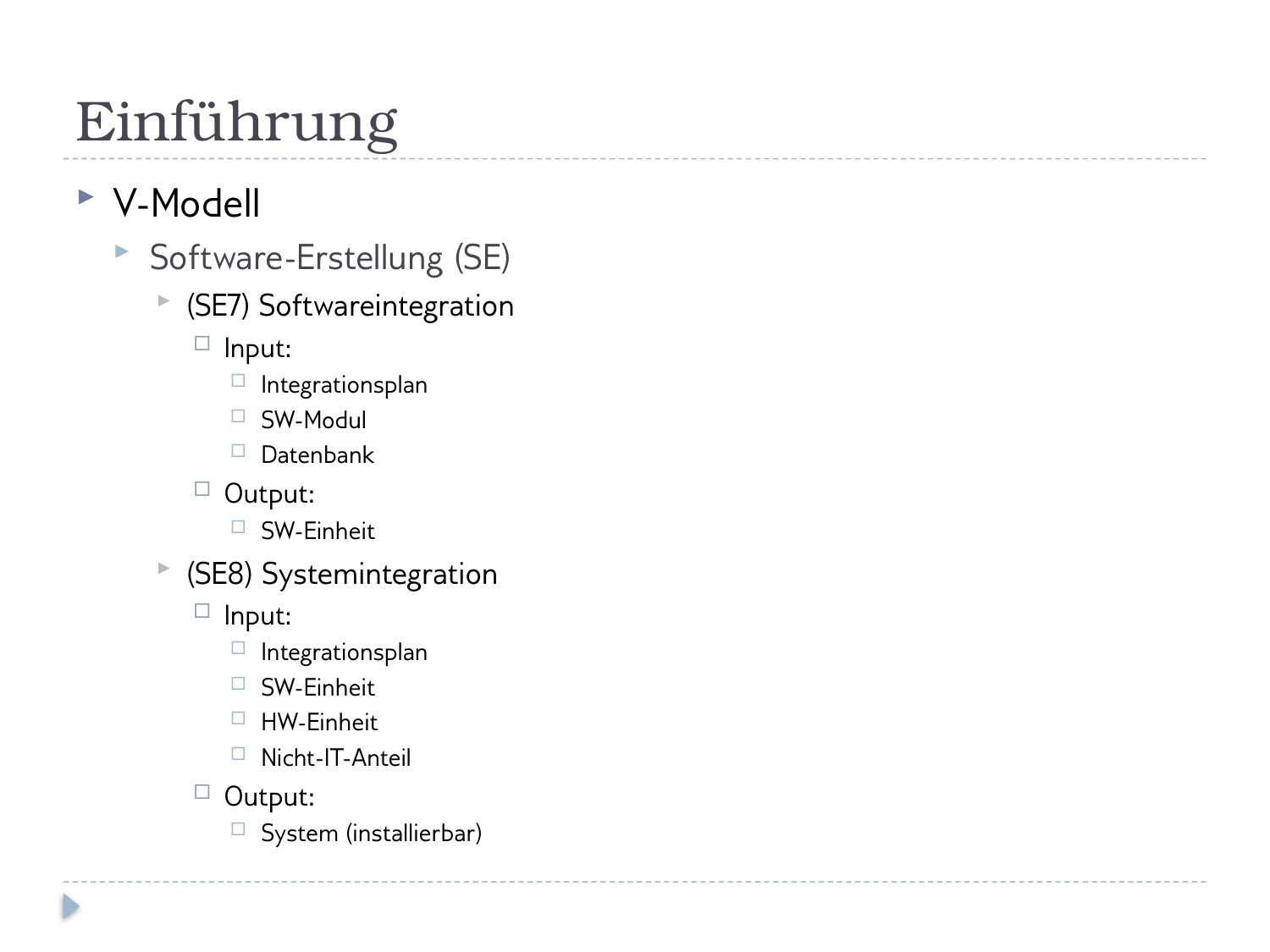

# Einführung
V-Modell
Software-Erstellung (SE)
(SE7) Softwareintegration
Input:
Integrationsplan
SW-Modul
Datenbank
Output:
SW-Einheit
(SE8) Systemintegration
Input:
Integrationsplan
SW-Einheit
HW-Einheit
Nicht-IT-Anteil
Output:
System (installierbar)